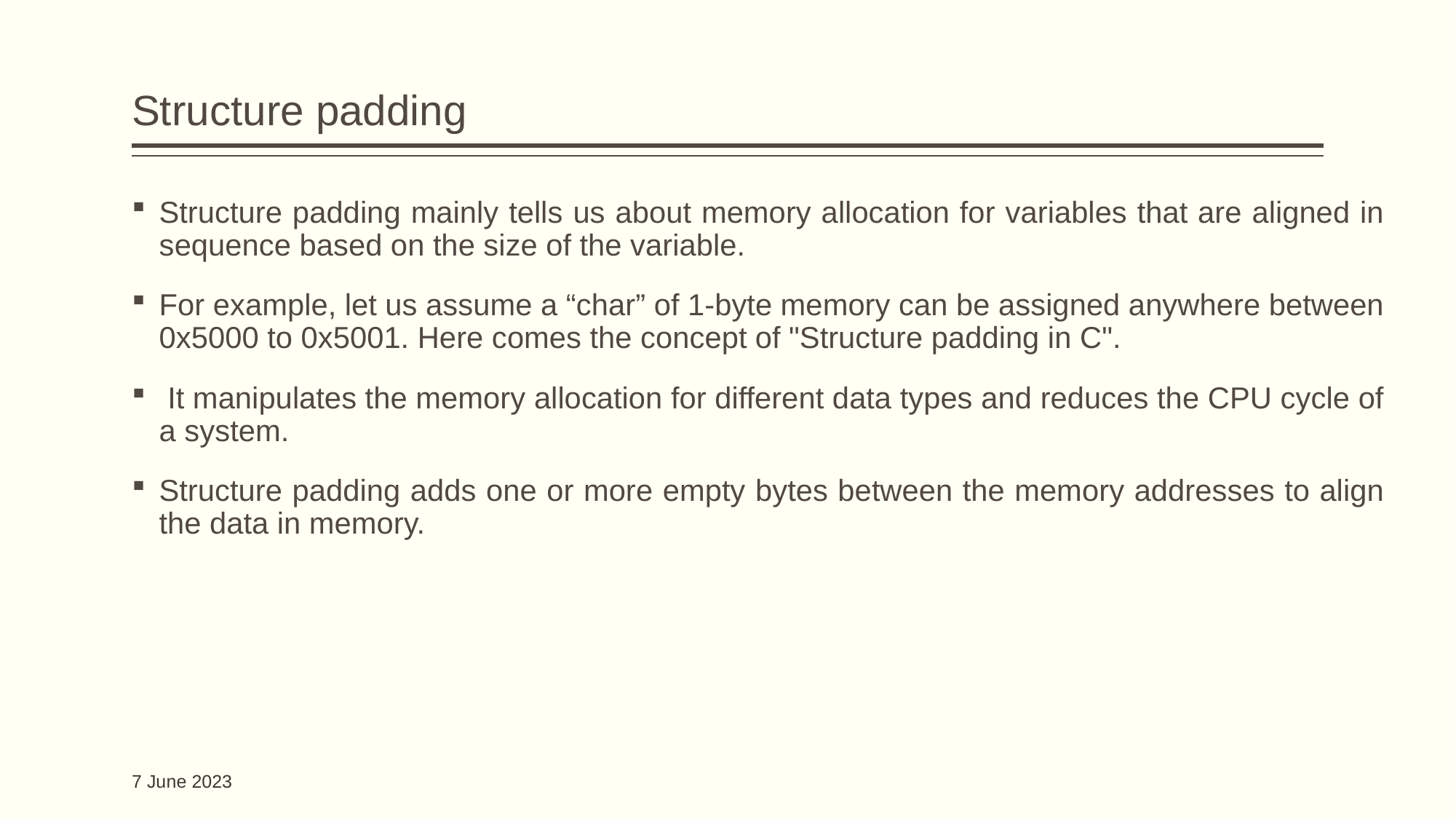

# Structure padding
Structure padding mainly tells us about memory allocation for variables that are aligned in sequence based on the size of the variable.
For example, let us assume a “char” of 1-byte memory can be assigned anywhere between 0x5000 to 0x5001. Here comes the concept of "Structure padding in C".
 It manipulates the memory allocation for different data types and reduces the CPU cycle of a system.
Structure padding adds one or more empty bytes between the memory addresses to align the data in memory.
7 June 2023